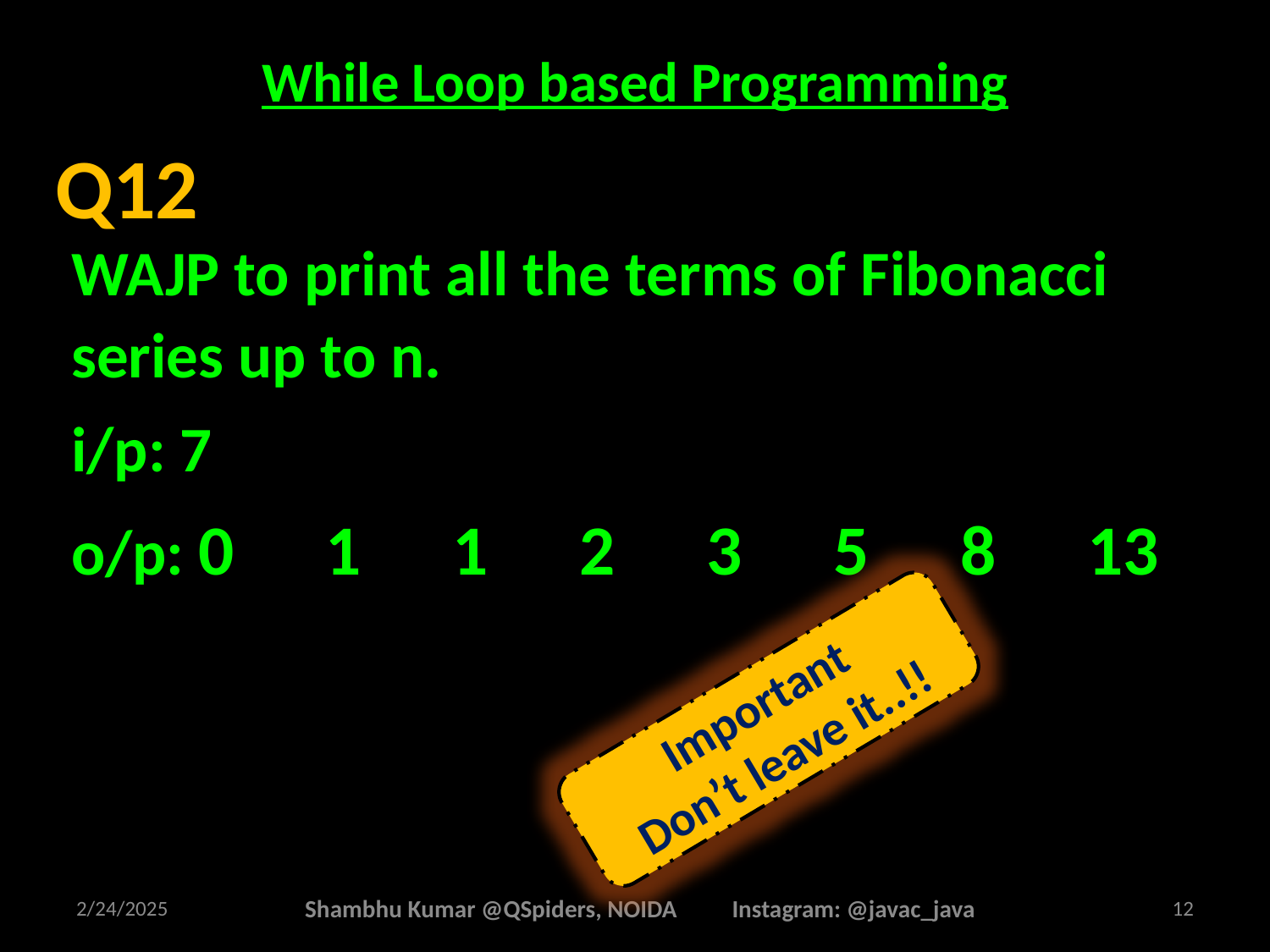

# While Loop based Programming

WAJP to print all the terms of Fibonacci series up to n.
i/p: 7
o/p: 0	1	1	2	3	5	8	13
Q12
Important
Don’t leave it..!!
2/24/2025
Shambhu Kumar @QSpiders, NOIDA          Instagram: @javac_java
12